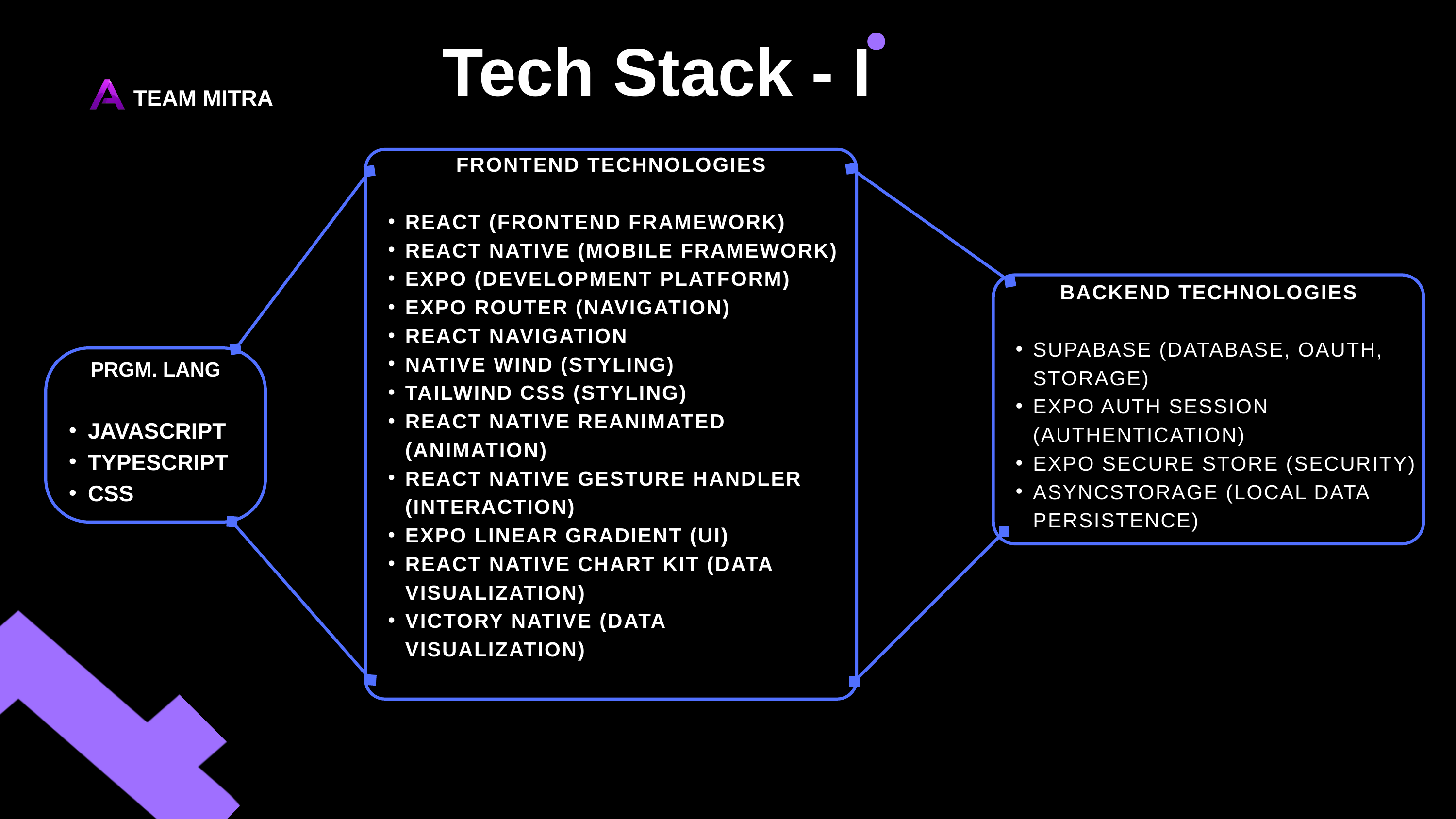

Tech Stack - I

TEAM MITRA

FRONTEND TECHNOLOGIES

REACT (FRONTEND FRAMEWORK)
REACT NATIVE (MOBILE FRAMEWORK)
EXPO (DEVELOPMENT PLATFORM)
EXPO ROUTER (NAVIGATION)
REACT NAVIGATION
NATIVE WIND (STYLING)
TAILWIND CSS (STYLING)
REACT NATIVE REANIMATED (ANIMATION)
REACT NATIVE GESTURE HANDLER (INTERACTION)
EXPO LINEAR GRADIENT (UI)
REACT NATIVE CHART KIT (DATA VISUALIZATION)
VICTORY NATIVE (DATA VISUALIZATION)

BACKEND TECHNOLOGIES

SUPABASE (DATABASE, OAUTH, STORAGE)
EXPO AUTH SESSION (AUTHENTICATION)
EXPO SECURE STORE (SECURITY)
ASYNCSTORAGE (LOCAL DATA PERSISTENCE)

PRGM. LANG

JAVASCRIPT
TYPESCRIPT
CSS